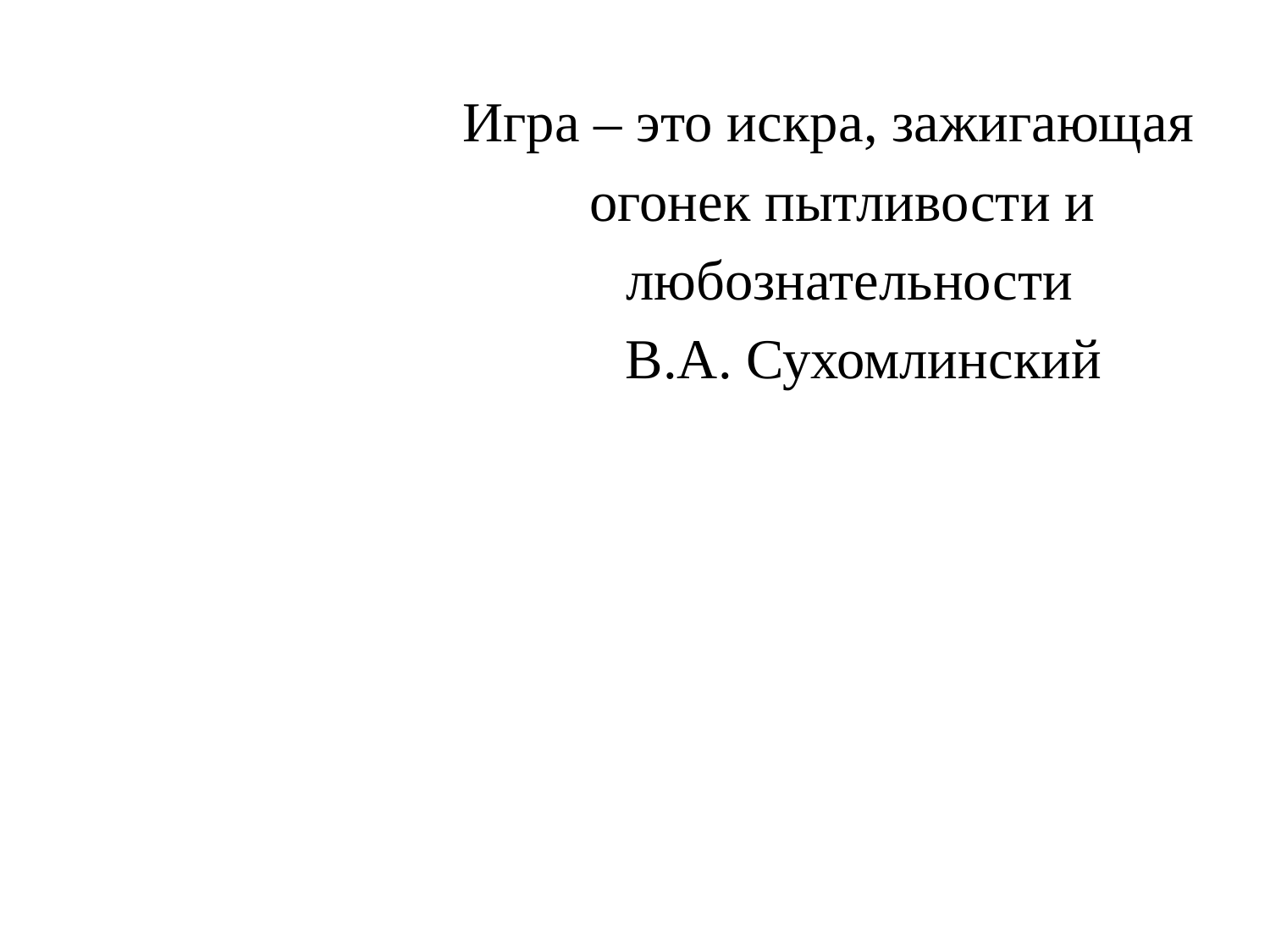

Игра – это искра, зажигающая
огонек пытливости и
 любознательности
   В.А. Сухомлинский